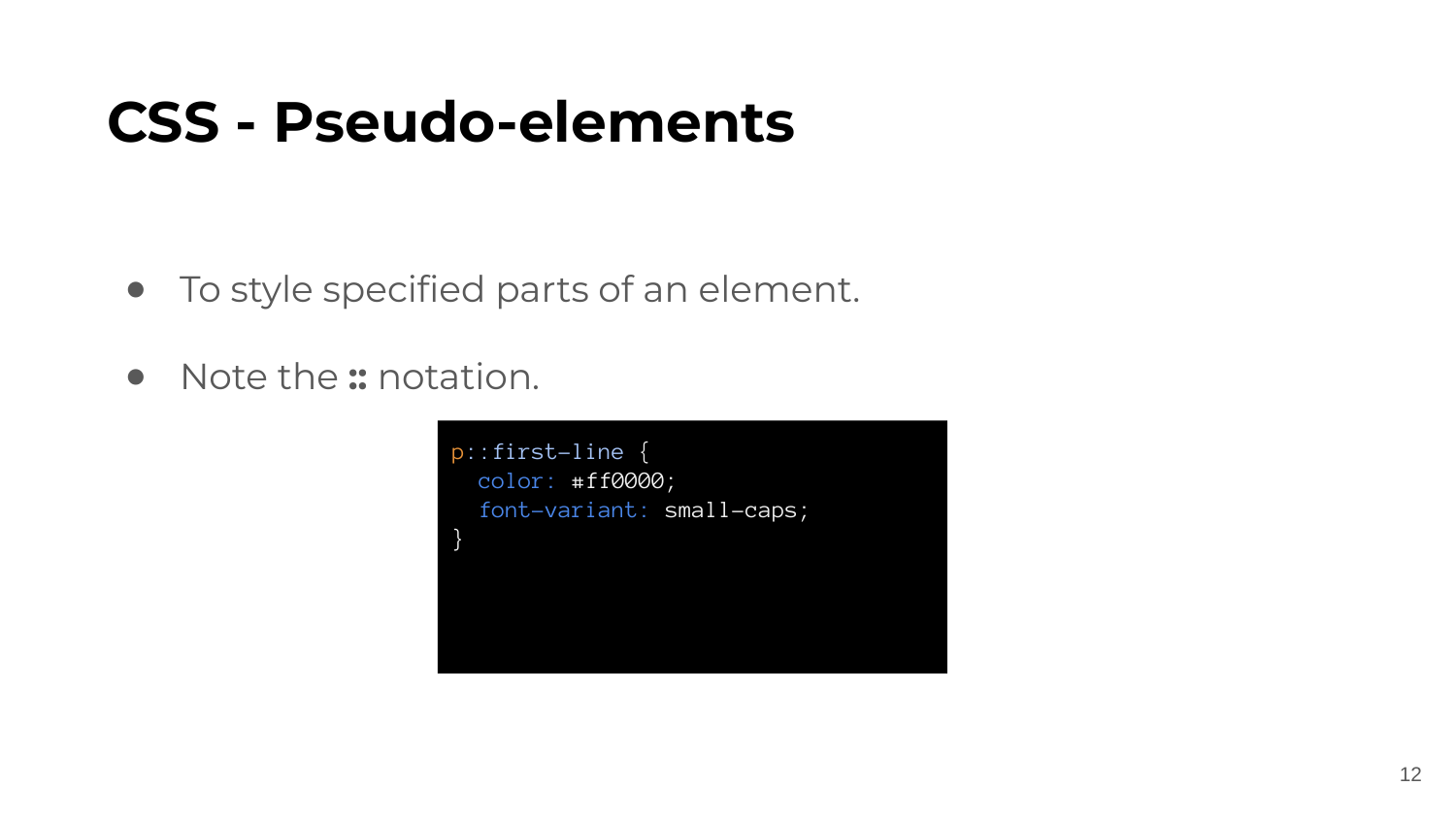

# CSS - Pseudo-elements
To style specified parts of an element.
Note the :: notation.

p::first-line {
  color: #ff0000;
  font-variant: small-caps;
}
12